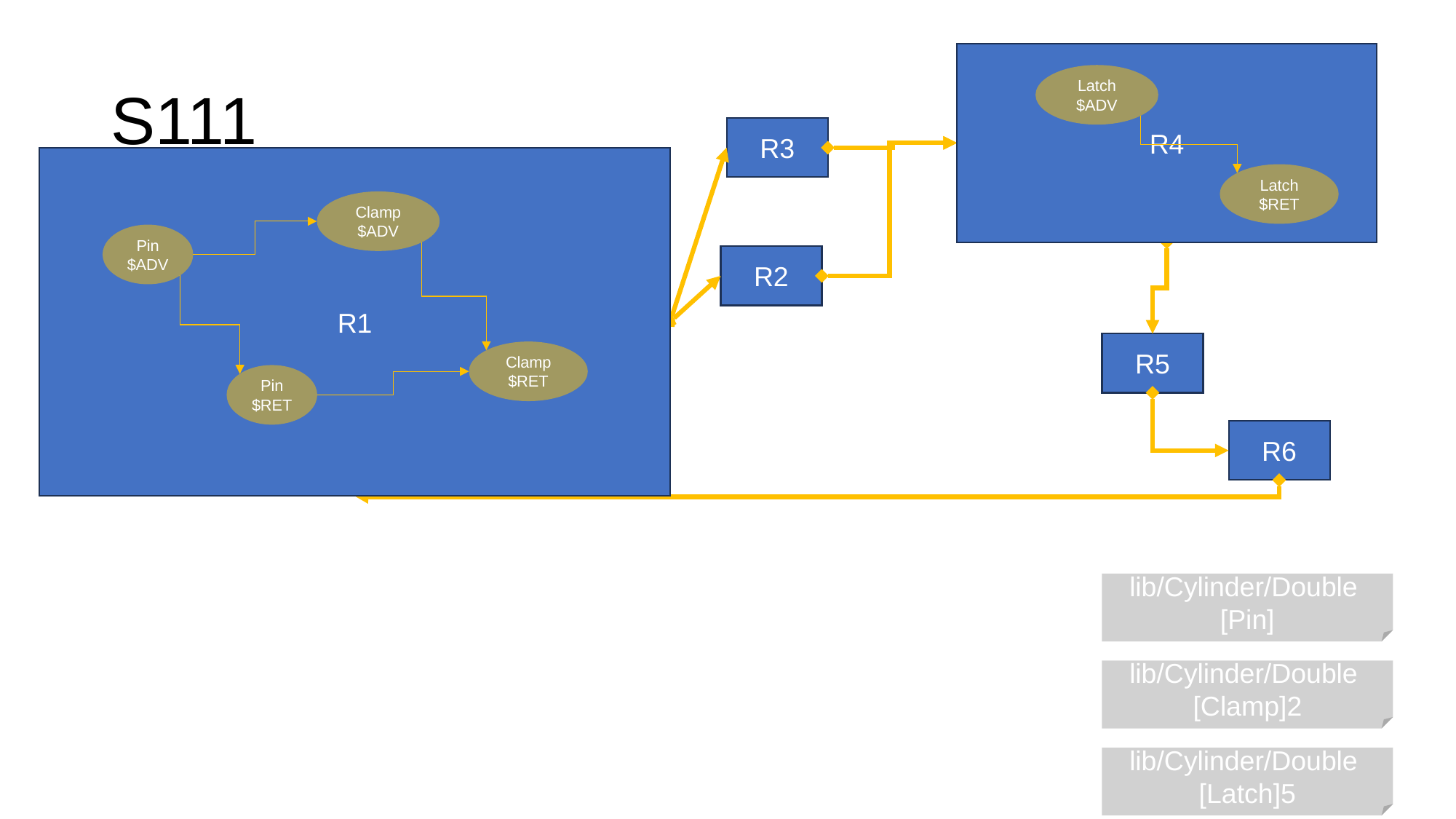

# S111
R4
Latch $ADV
Latch $RET
R3
R1
Clamp $ADV
Pin $ADV
Pin $RET
Clamp $RET
R2
R5
R6
lib/Cylinder/Double
[Pin]
lib/Cylinder/Double
[Clamp]2
lib/Cylinder/Double
[Latch]5